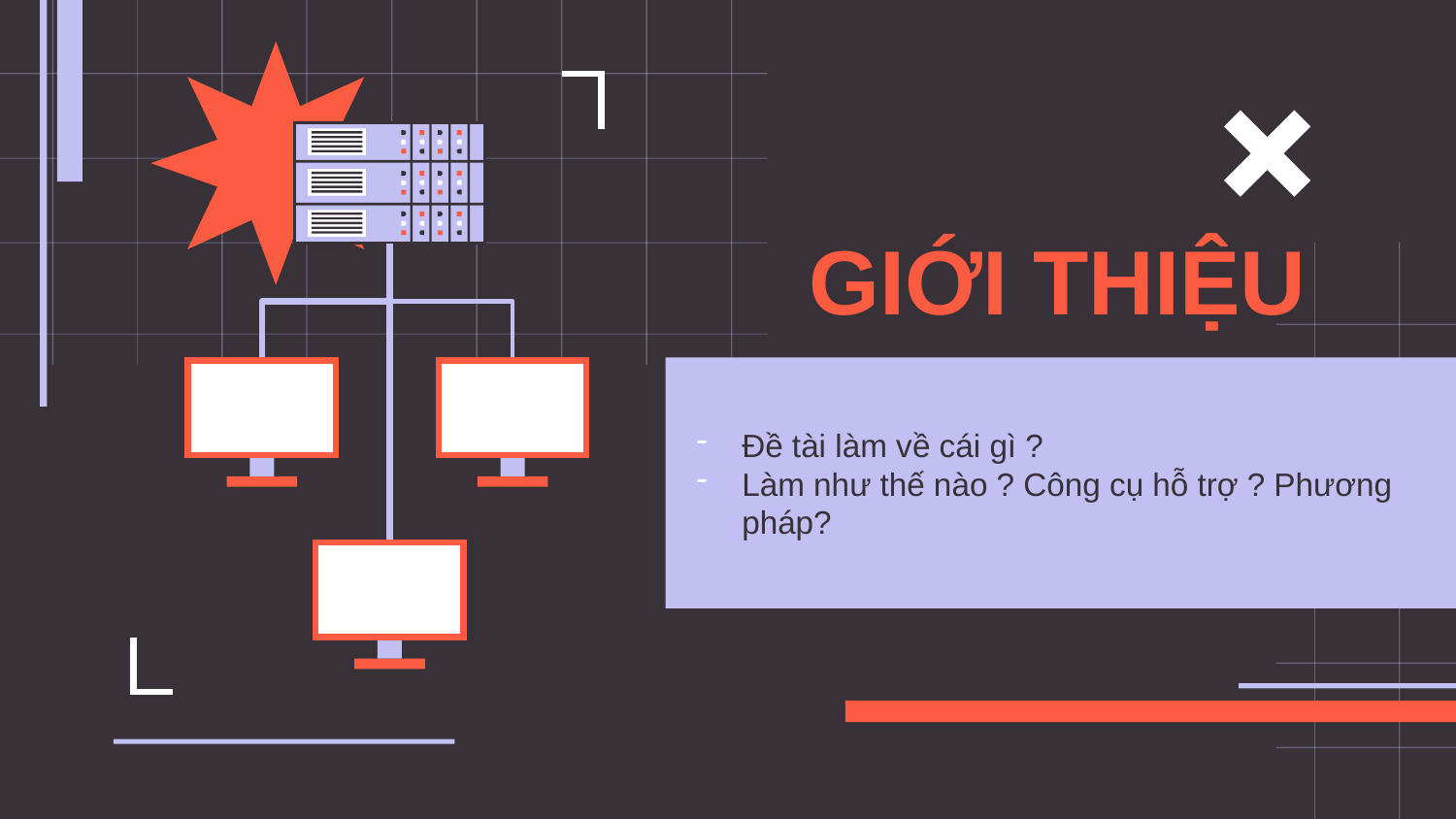

# GIỚI THIỆU

Đề tài làm về cái gì ?
Làm như thế nào ? Công cụ hỗ trợ ? Phương pháp?